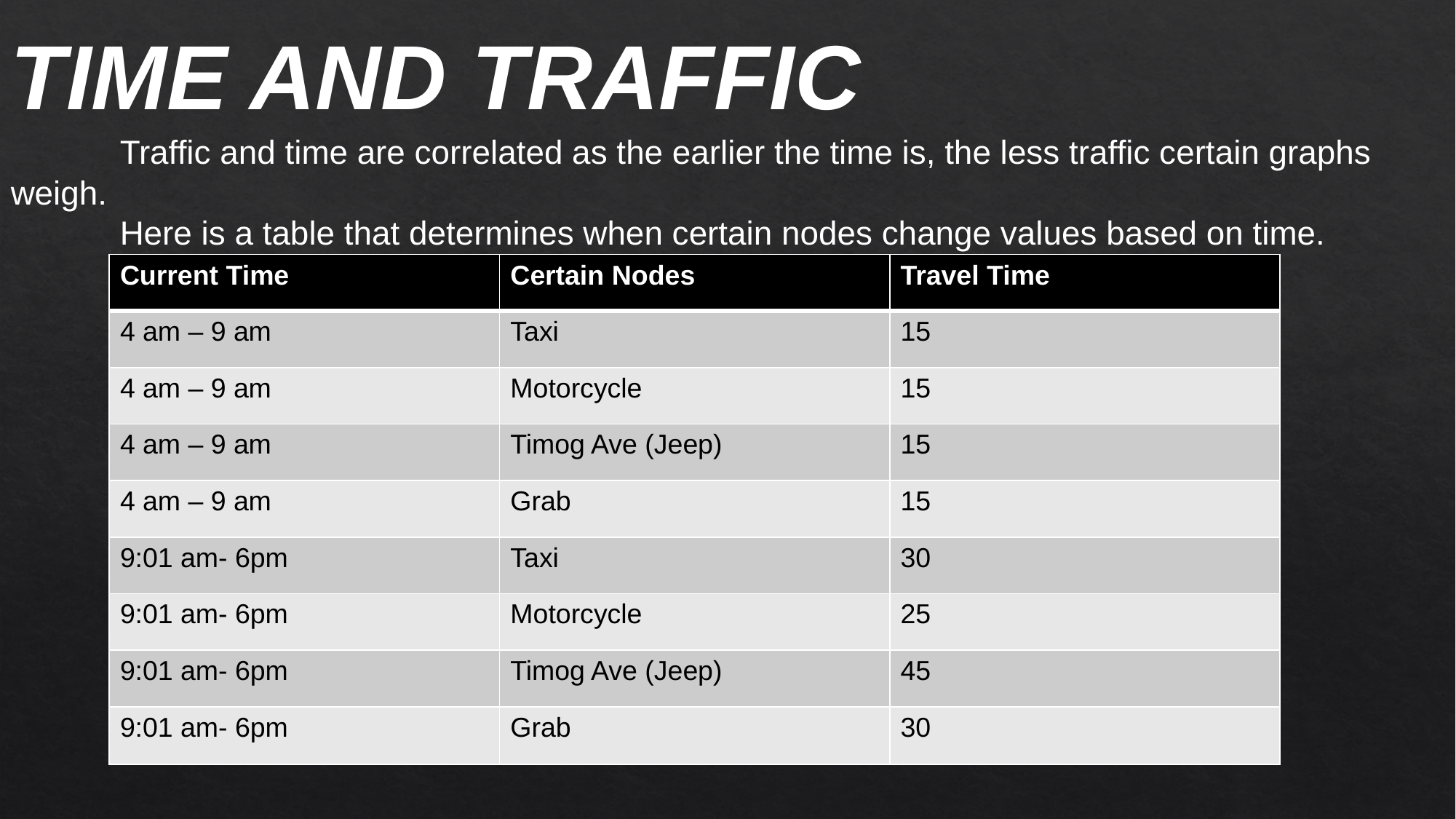

TIME AND TRAFFIC
	Traffic and time are correlated as the earlier the time is, the less traffic certain graphs weigh.
	Here is a table that determines when certain nodes change values based on time.

| Current Time | Certain Nodes | Travel Time |
| --- | --- | --- |
| 4 am – 9 am | Taxi | 15 |
| 4 am – 9 am | Motorcycle | 15 |
| 4 am – 9 am | Timog Ave (Jeep) | 15 |
| 4 am – 9 am | Grab | 15 |
| 9:01 am- 6pm | Taxi | 30 |
| 9:01 am- 6pm | Motorcycle | 25 |
| 9:01 am- 6pm | Timog Ave (Jeep) | 45 |
| 9:01 am- 6pm | Grab | 30 |